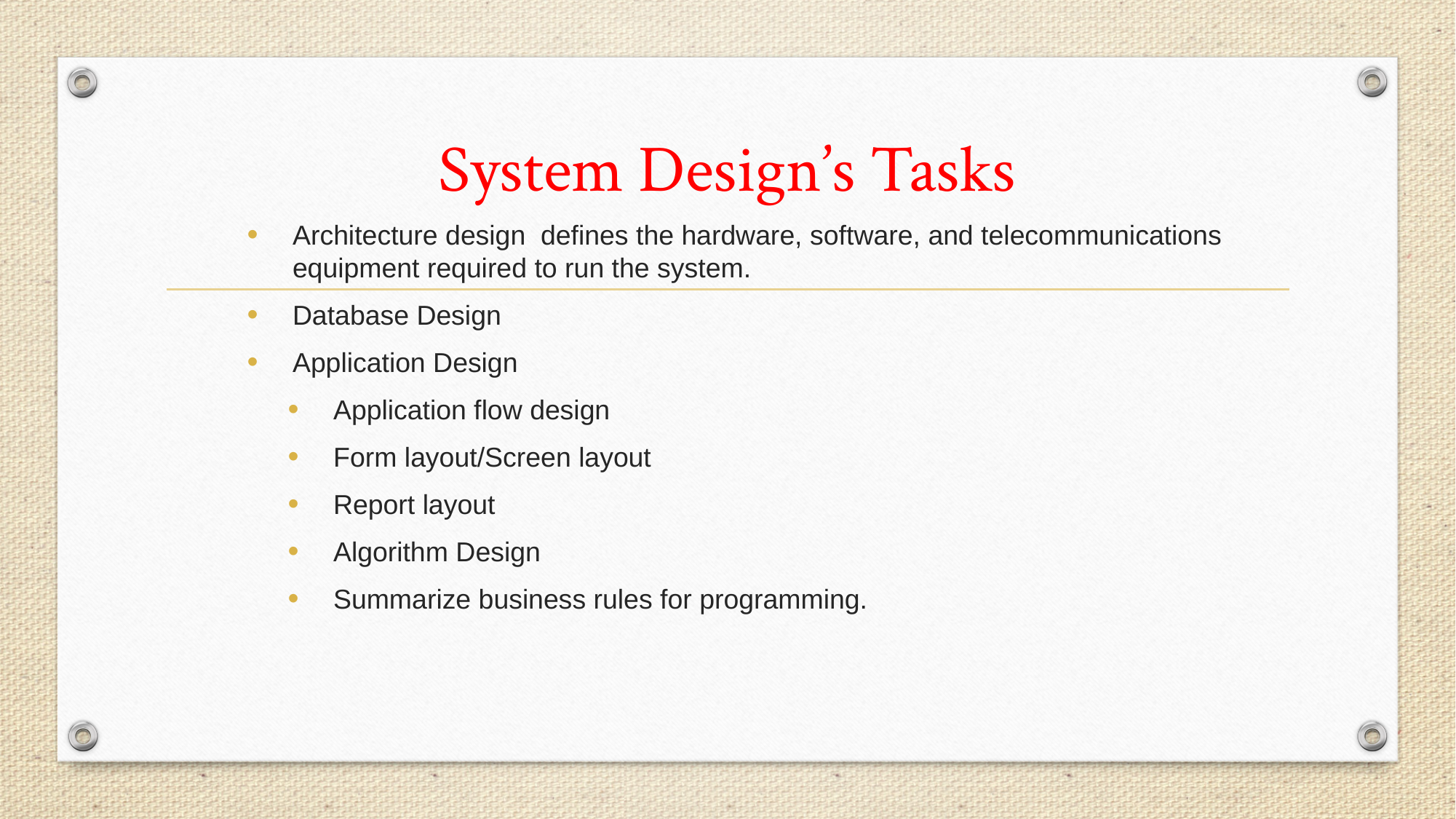

# System Design’s Tasks
Architecture design  defines the hardware, software, and telecommunications equipment required to run the system.
Database Design
Application Design
Application flow design
Form layout/Screen layout
Report layout
Algorithm Design
Summarize business rules for programming.